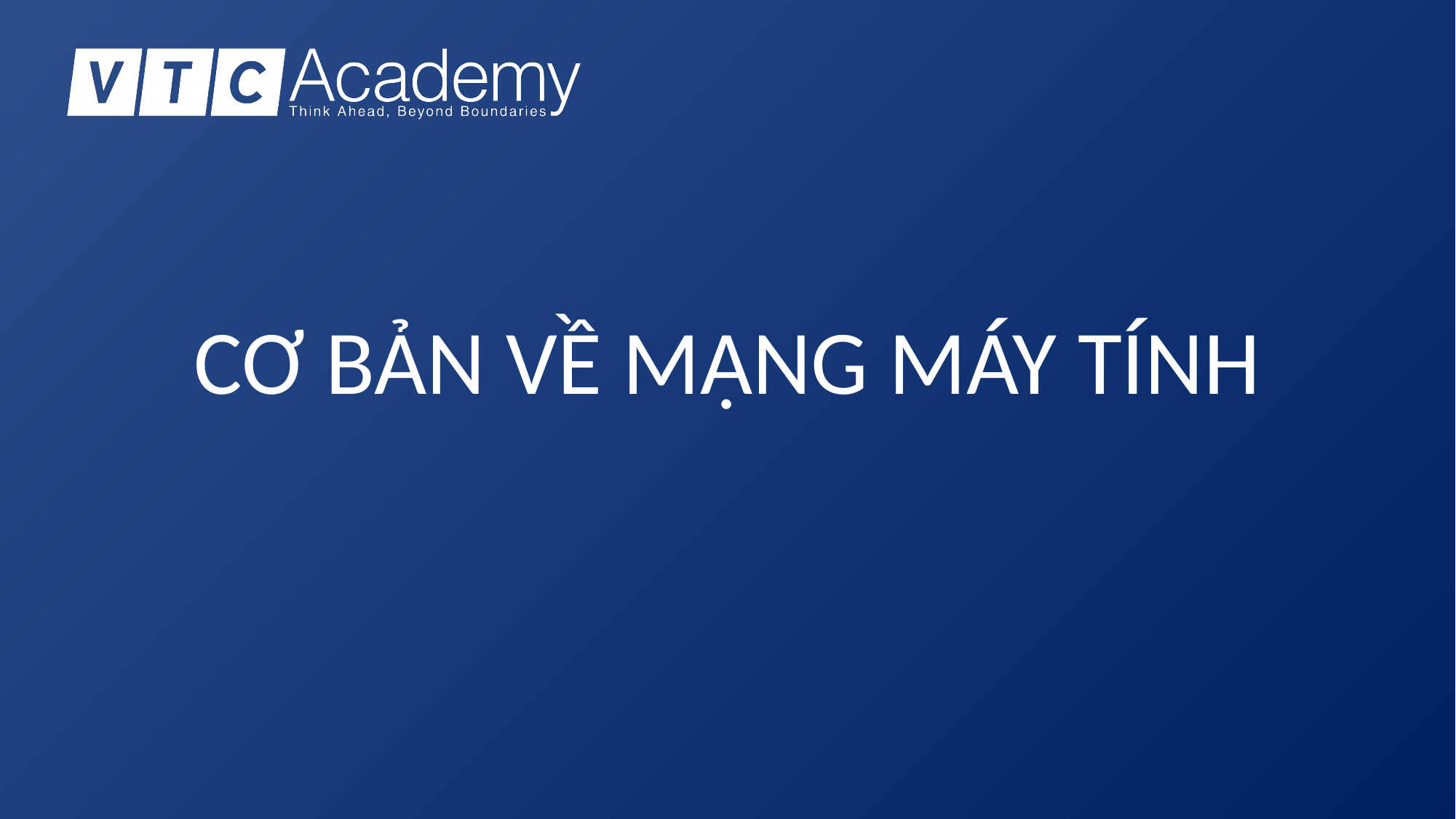

# CƠ BẢN VỀ MẠNG MÁY TÍNH